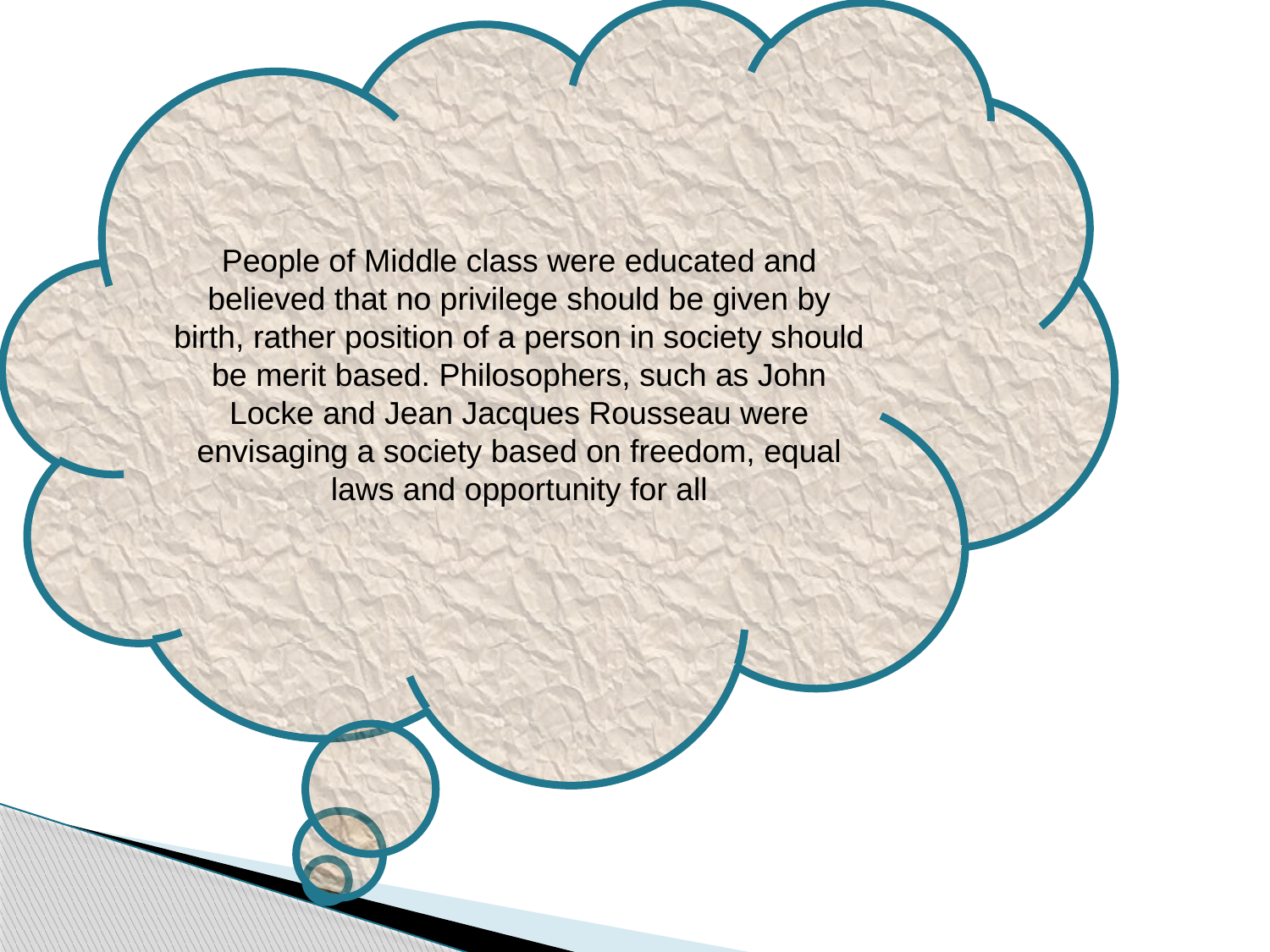

People of Middle class were educated and believed that no privilege should be given by birth, rather position of a person in society should be merit based. Philosophers, such as John Locke and Jean Jacques Rousseau were envisaging a society based on freedom, equal laws and opportunity for all